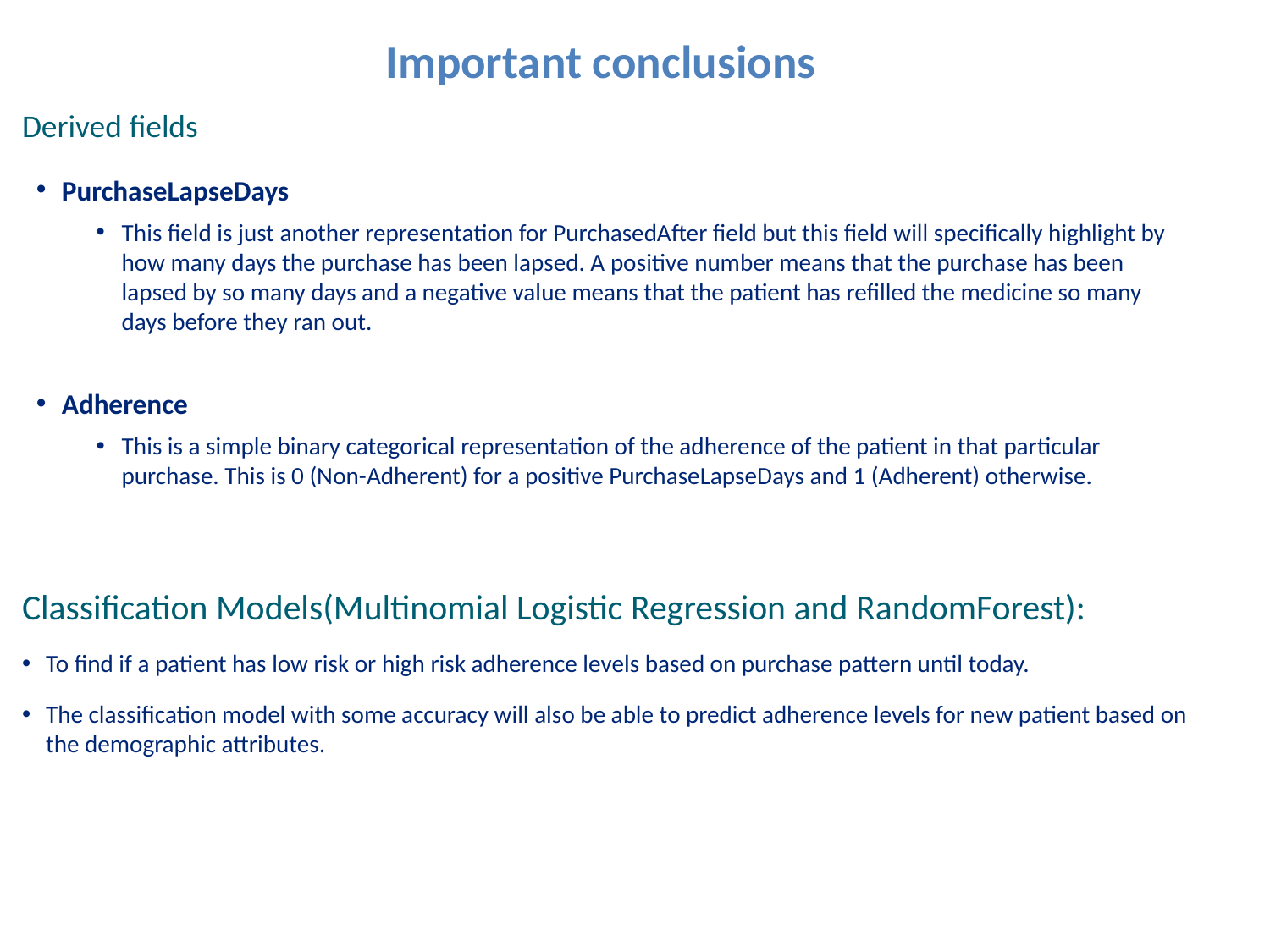

# Important conclusions
Derived fields
PurchaseLapseDays
This field is just another representation for PurchasedAfter field but this field will specifically highlight by how many days the purchase has been lapsed. A positive number means that the purchase has been lapsed by so many days and a negative value means that the patient has refilled the medicine so many days before they ran out.

Adherence
This is a simple binary categorical representation of the adherence of the patient in that particular purchase. This is 0 (Non-Adherent) for a positive PurchaseLapseDays and 1 (Adherent) otherwise.

Classification Models(Multinomial Logistic Regression and RandomForest):
To find if a patient has low risk or high risk adherence levels based on purchase pattern until today.
The classification model with some accuracy will also be able to predict adherence levels for new patient based on the demographic attributes.